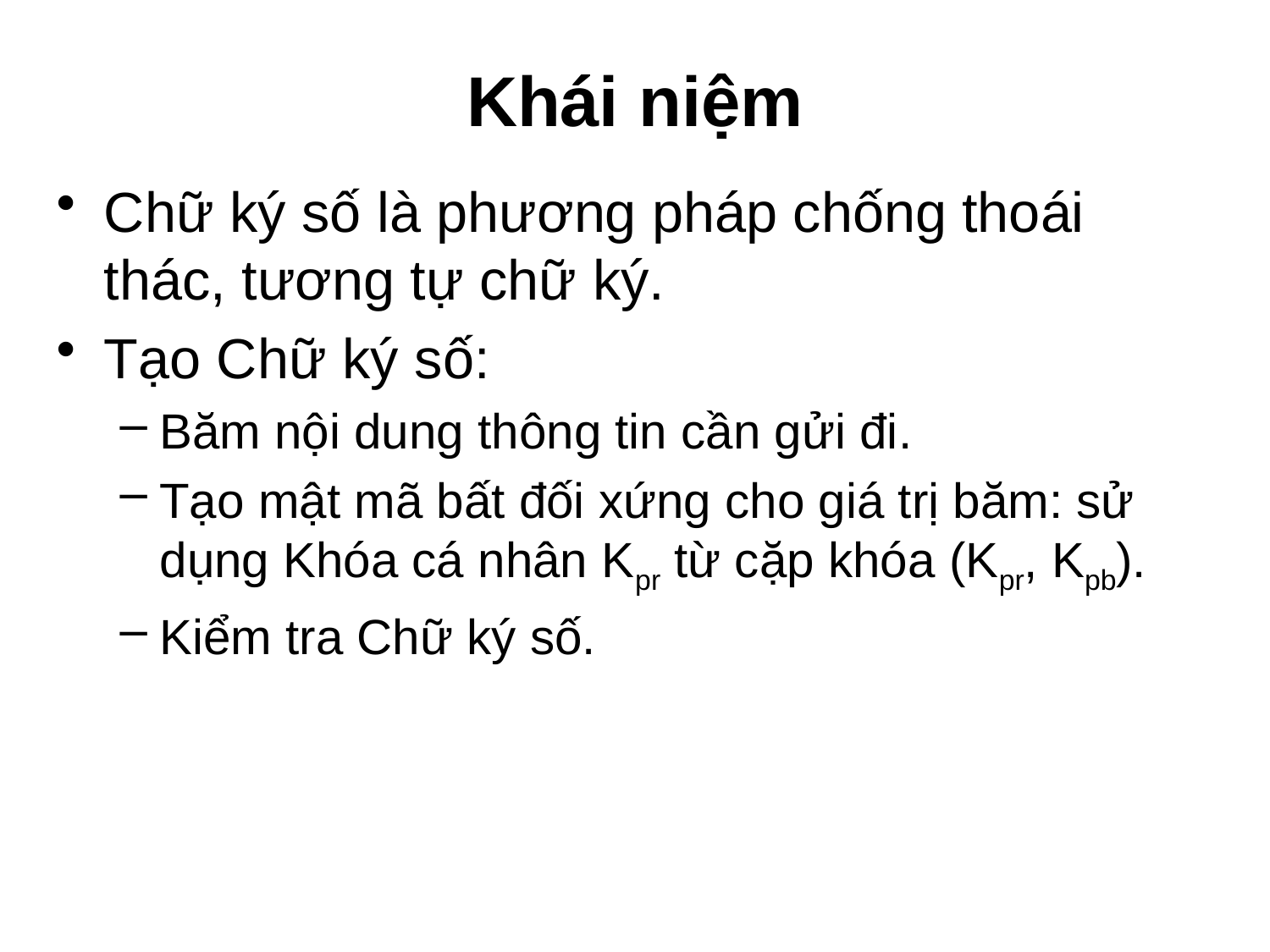

# Khái niệm
Chữ ký số là phương pháp chống thoái thác, tương tự chữ ký.
Tạo Chữ ký số:
Băm nội dung thông tin cần gửi đi.
Tạo mật mã bất đối xứng cho giá trị băm: sử dụng Khóa cá nhân Kpr từ cặp khóa (Kpr, Kpb).
Kiểm tra Chữ ký số.